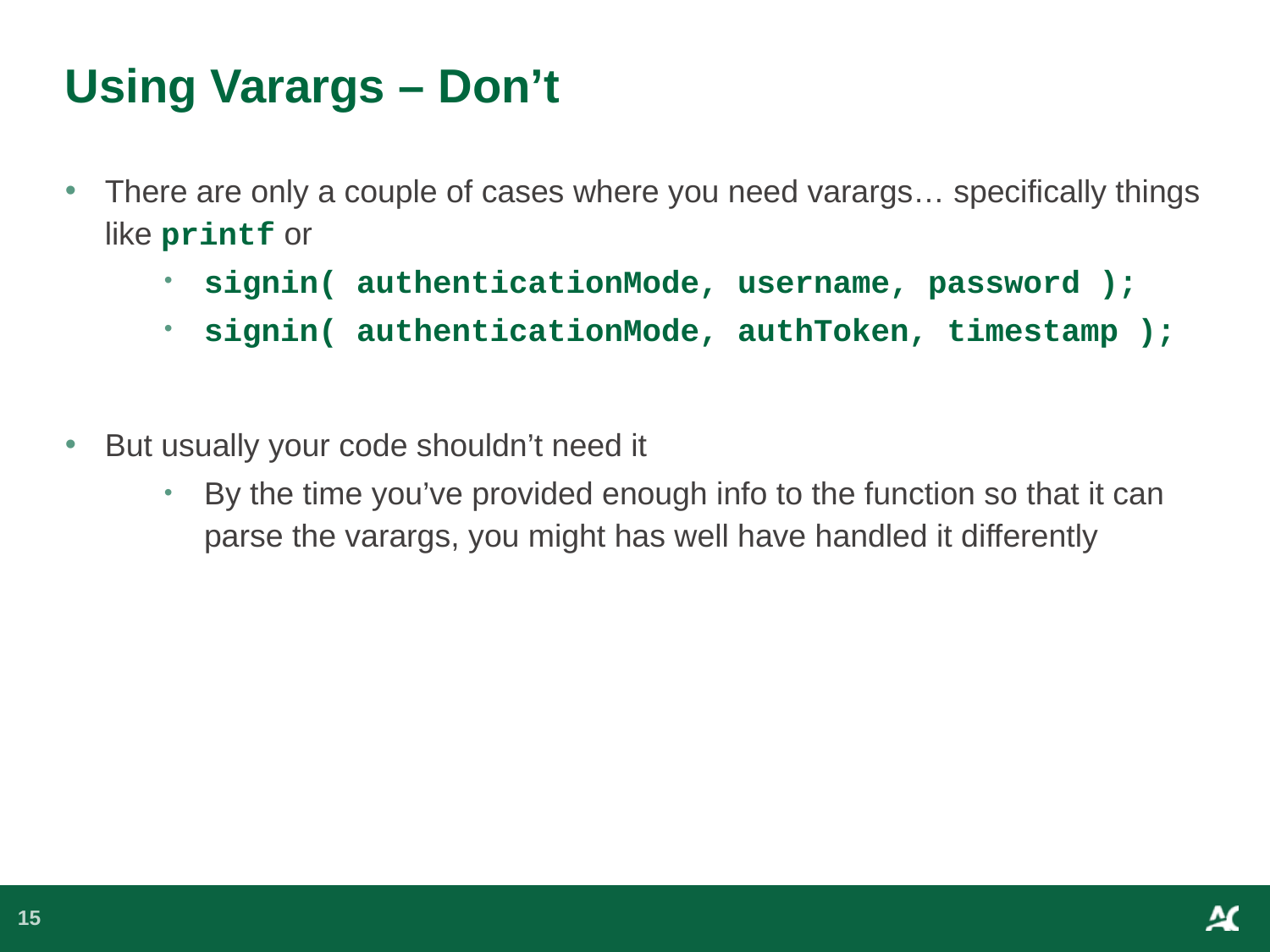

# Using Varargs – Don’t
There are only a couple of cases where you need varargs… specifically things like printf or
signin( authenticationMode, username, password );
signin( authenticationMode, authToken, timestamp );

But usually your code shouldn’t need it
By the time you’ve provided enough info to the function so that it can parse the varargs, you might has well have handled it differently

15